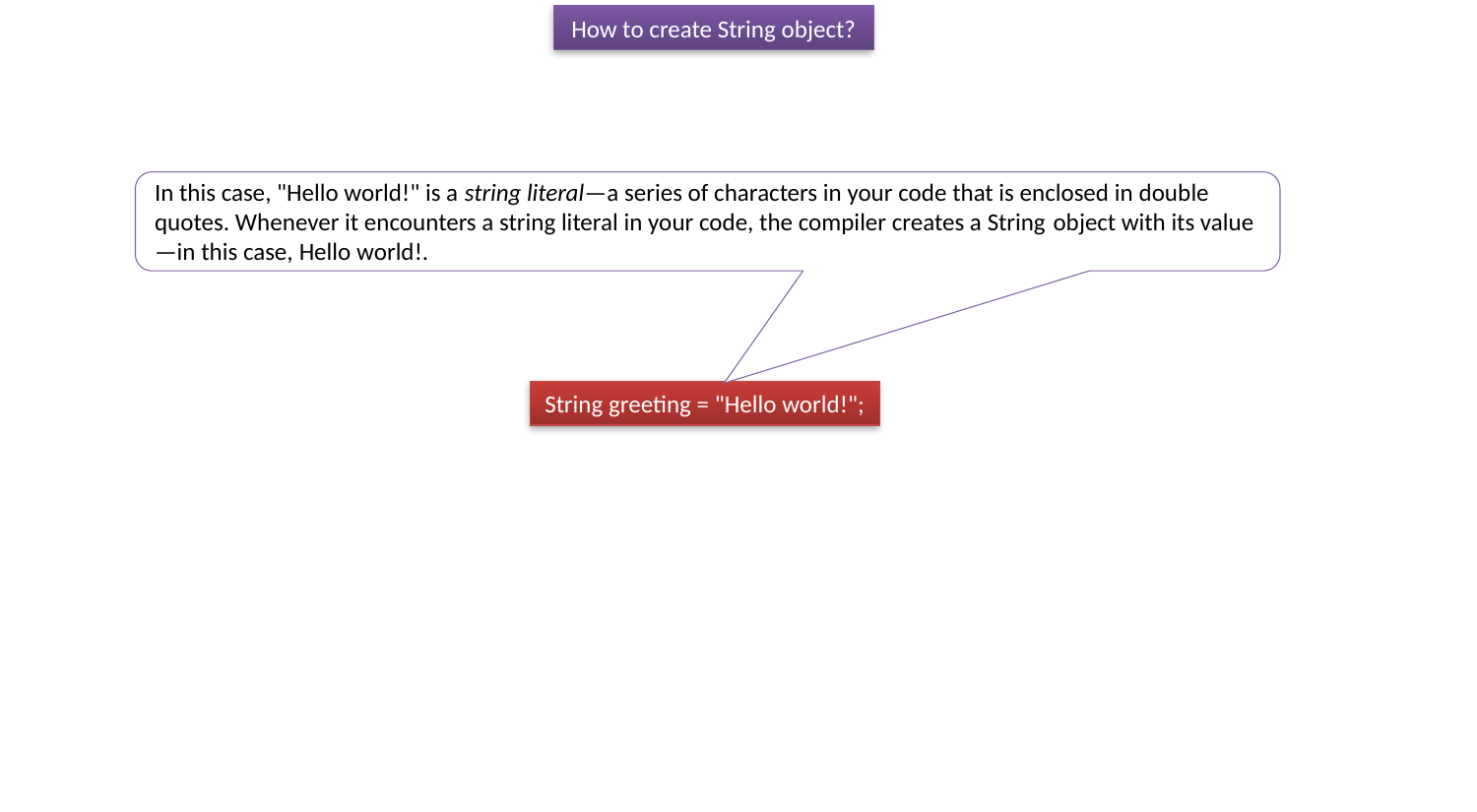

How to create String object?
In this case, "Hello world!" is a string literal—a series of characters in your code that is enclosed in double quotes. Whenever it encounters a string literal in your code, the compiler creates a String object with its value—in this case, Hello world!.
String greeting = "Hello world!";